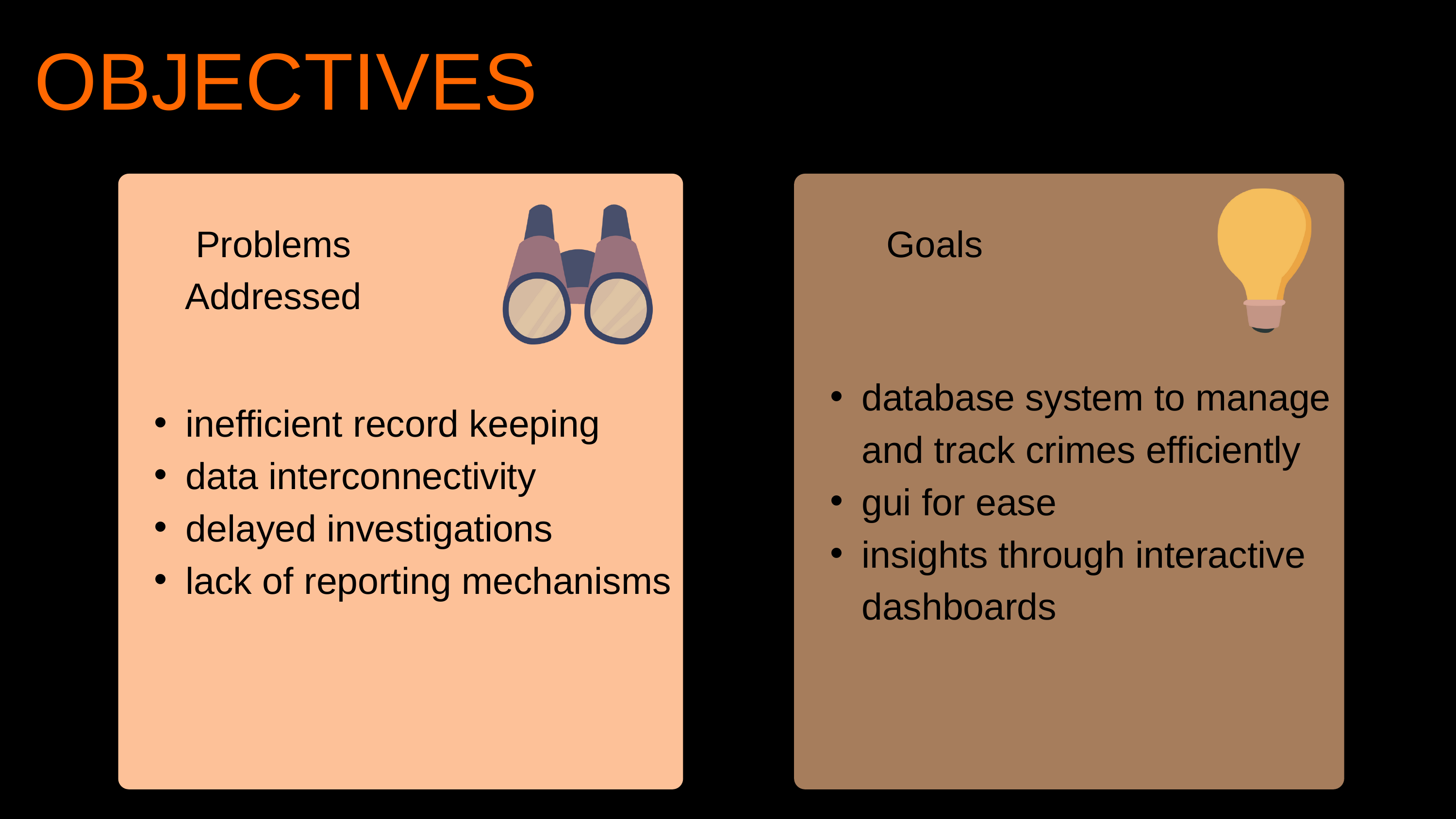

OBJECTIVES

inefficient record keeping
data interconnectivity
delayed investigations
lack of reporting mechanisms

database system to manage and track crimes efficiently
gui for ease
insights through interactive dashboards

Problems Addressed
Goals